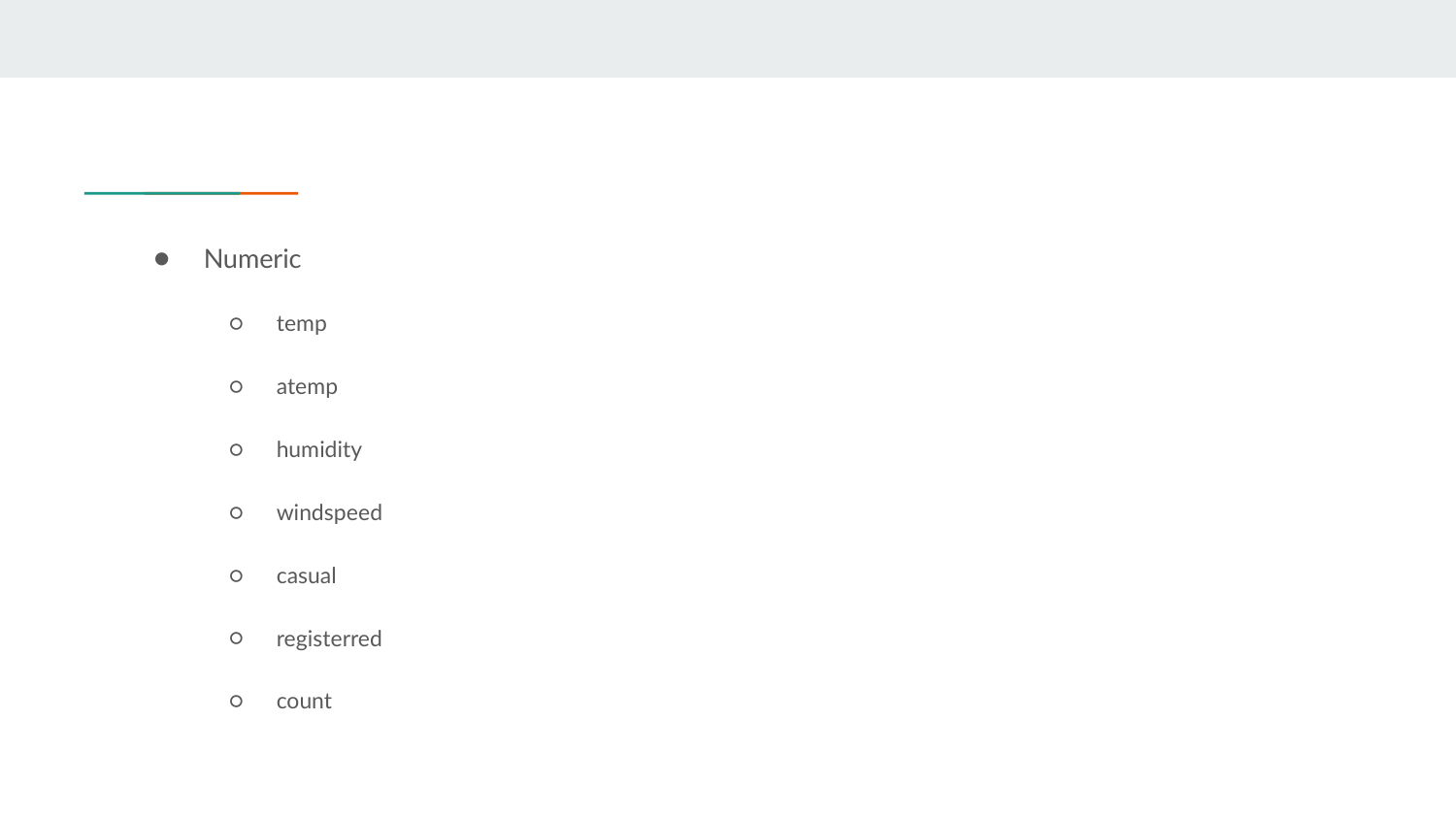

Numeric
temp
atemp
humidity
windspeed
casual
registerred
count